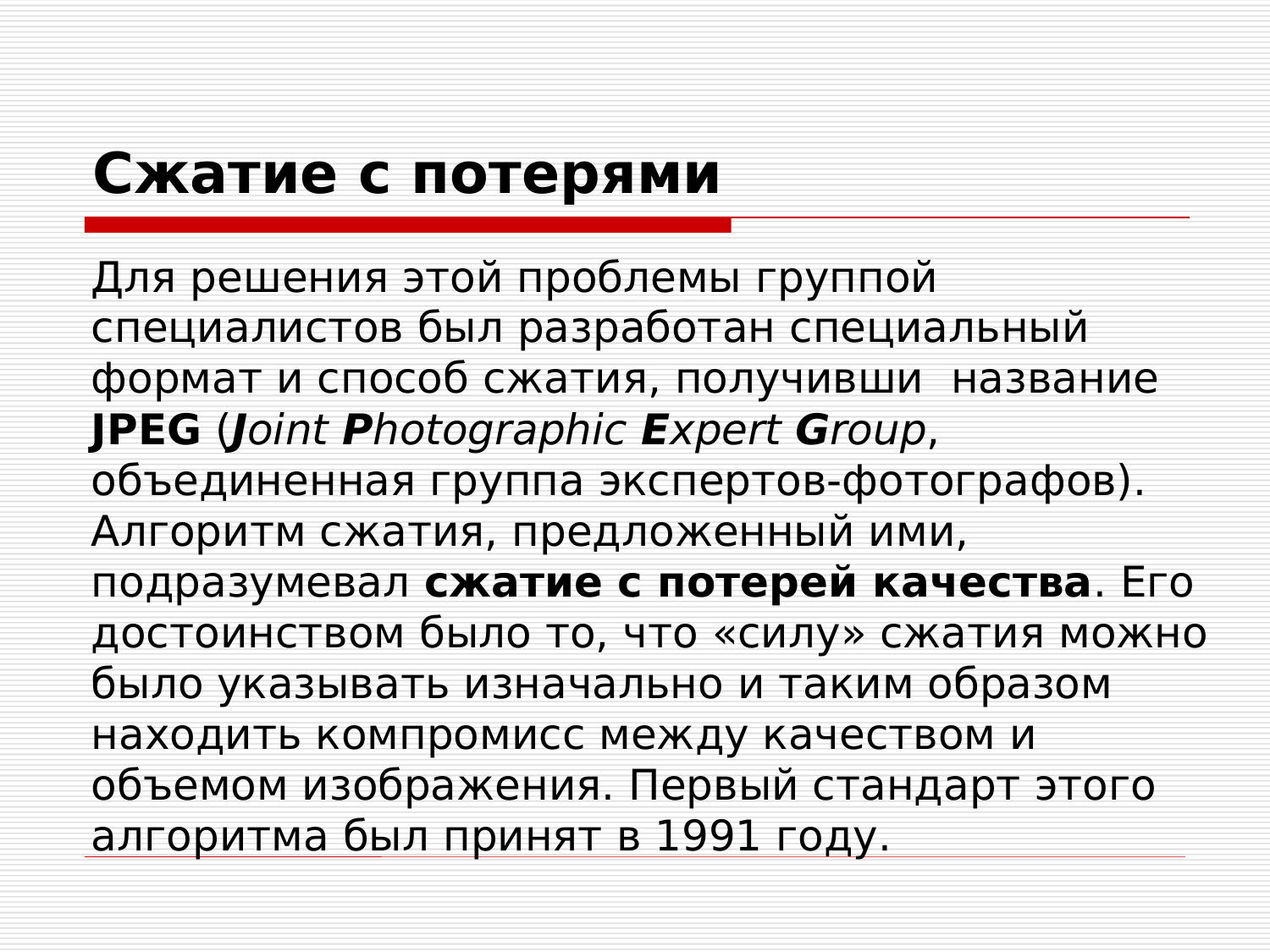

# Сжатие с потерями
Для решения этой проблемы группой специалистов был разработан специальный формат и способ сжатия, получивши  название JPEG (Joint Photographic Expert Group, объединенная группа экспертов-фотографов). Алгоритм сжатия, предложенный ими, подразумевал сжатие с потерей качества. Его достоинством было то, что «силу» сжатия можно было указывать изначально и таким образом находить компромисс между качеством и объемом изображения. Первый стандарт этого алгоритма был принят в 1991 году.